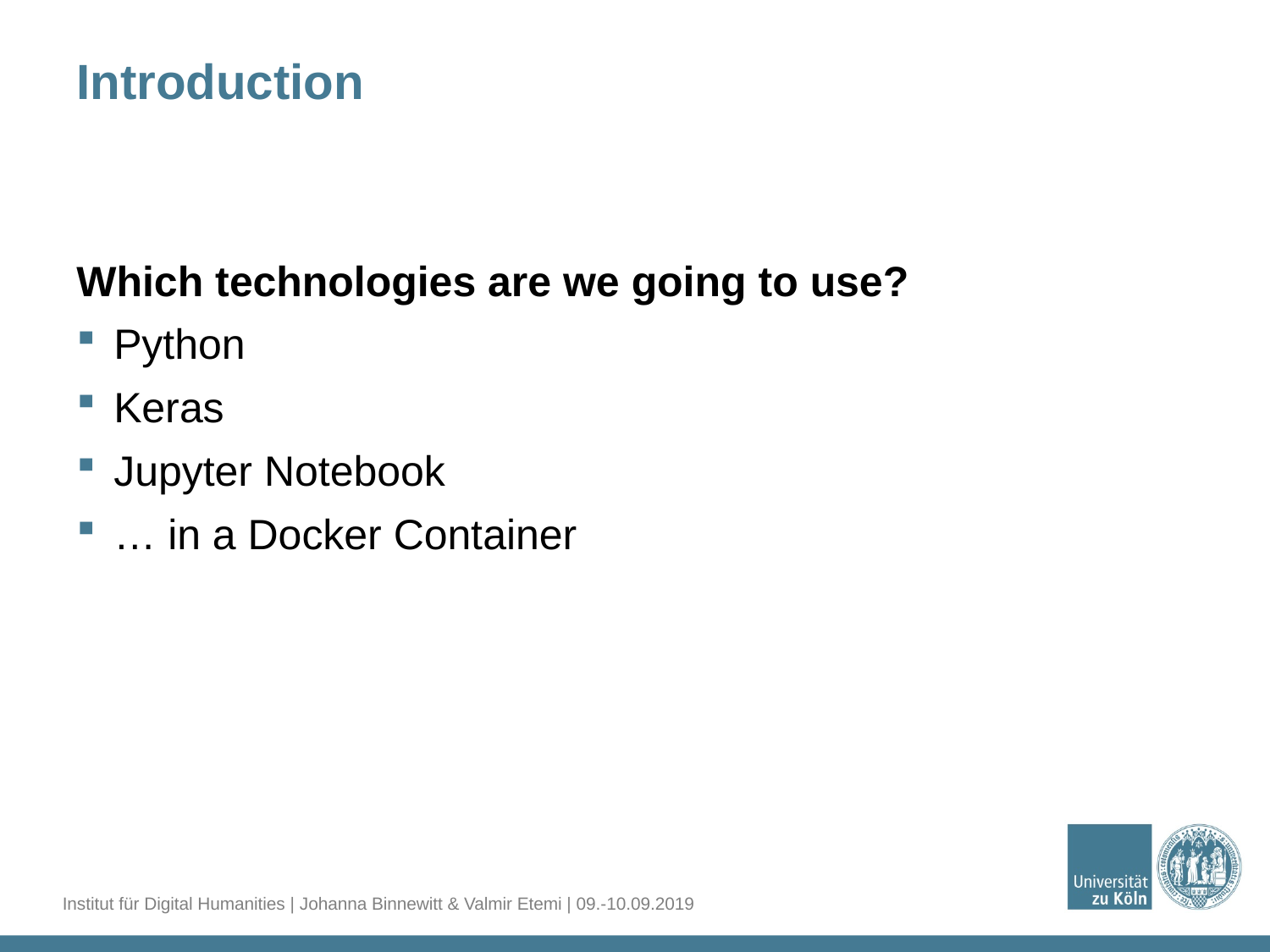

# Introduction
Which technologies are we going to use?
Python
Keras
Jupyter Notebook
… in a Docker Container